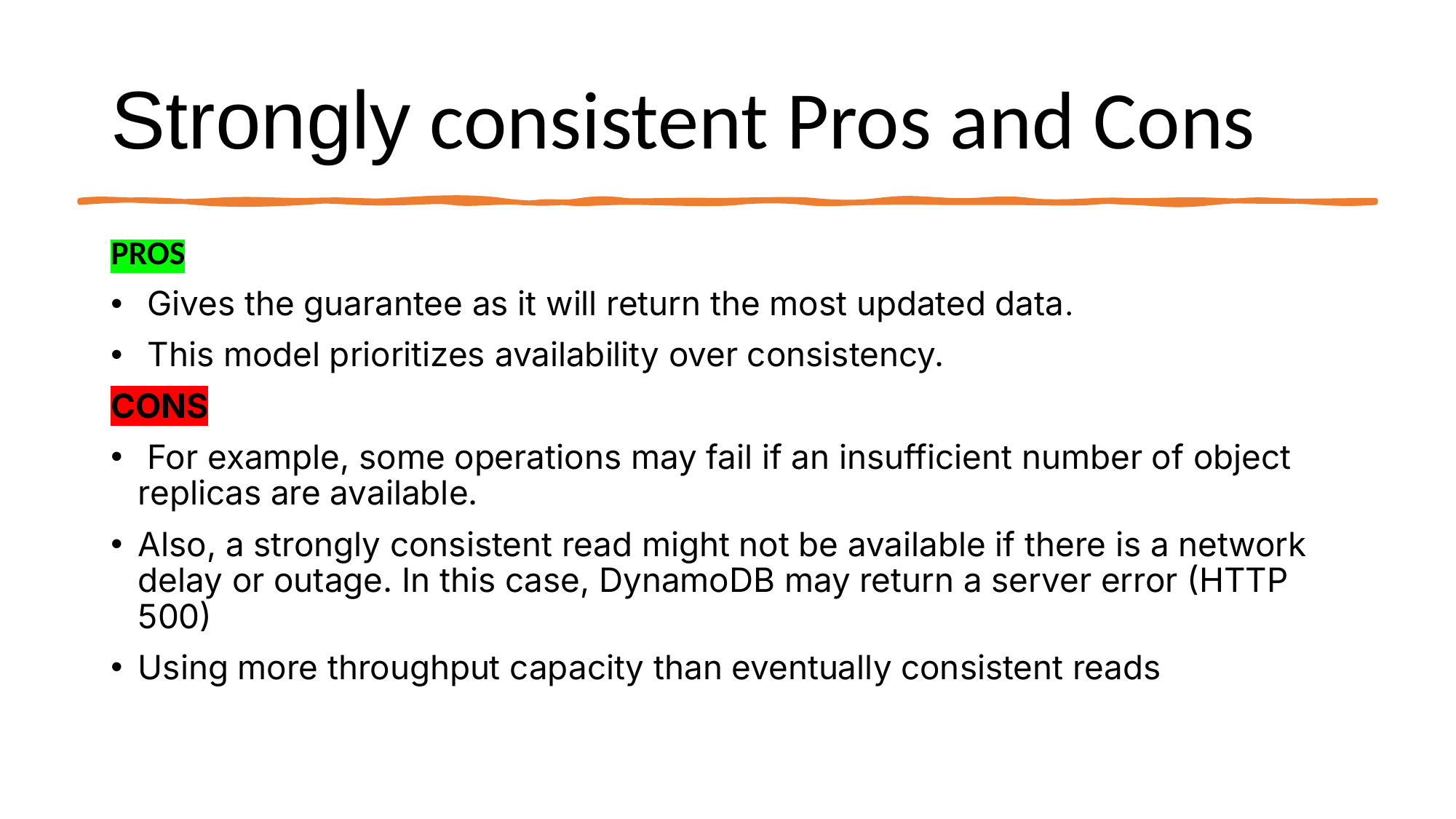

# Strongly consistent Pros and Cons

PROS
 Gives the guarantee as it will return the most updated data.
 This model prioritizes availability over consistency.
CONS
 For example, some operations may fail if an insufficient number of object replicas are available.
Also, a strongly consistent read might not be available if there is a network delay or outage. In this case, DynamoDB may return a server error (HTTP 500)
Using more throughput capacity than eventually consistent reads